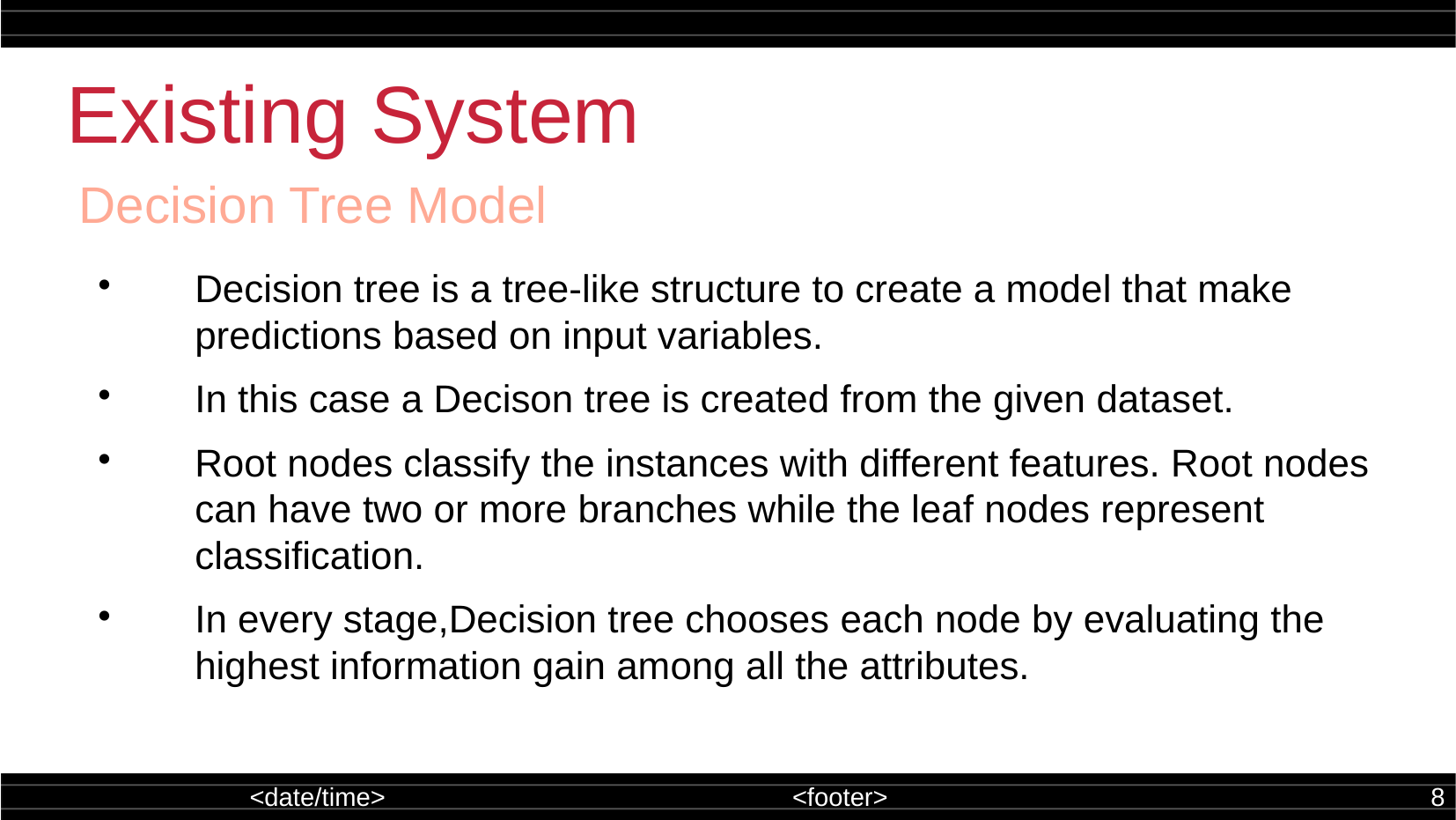

Existing System
Decision Tree Model
Decision tree is a tree-like structure to create a model that make predictions based on input variables.
In this case a Decison tree is created from the given dataset.
Root nodes classify the instances with different features. Root nodes can have two or more branches while the leaf nodes represent classification.
In every stage,Decision tree chooses each node by evaluating the highest information gain among all the attributes.